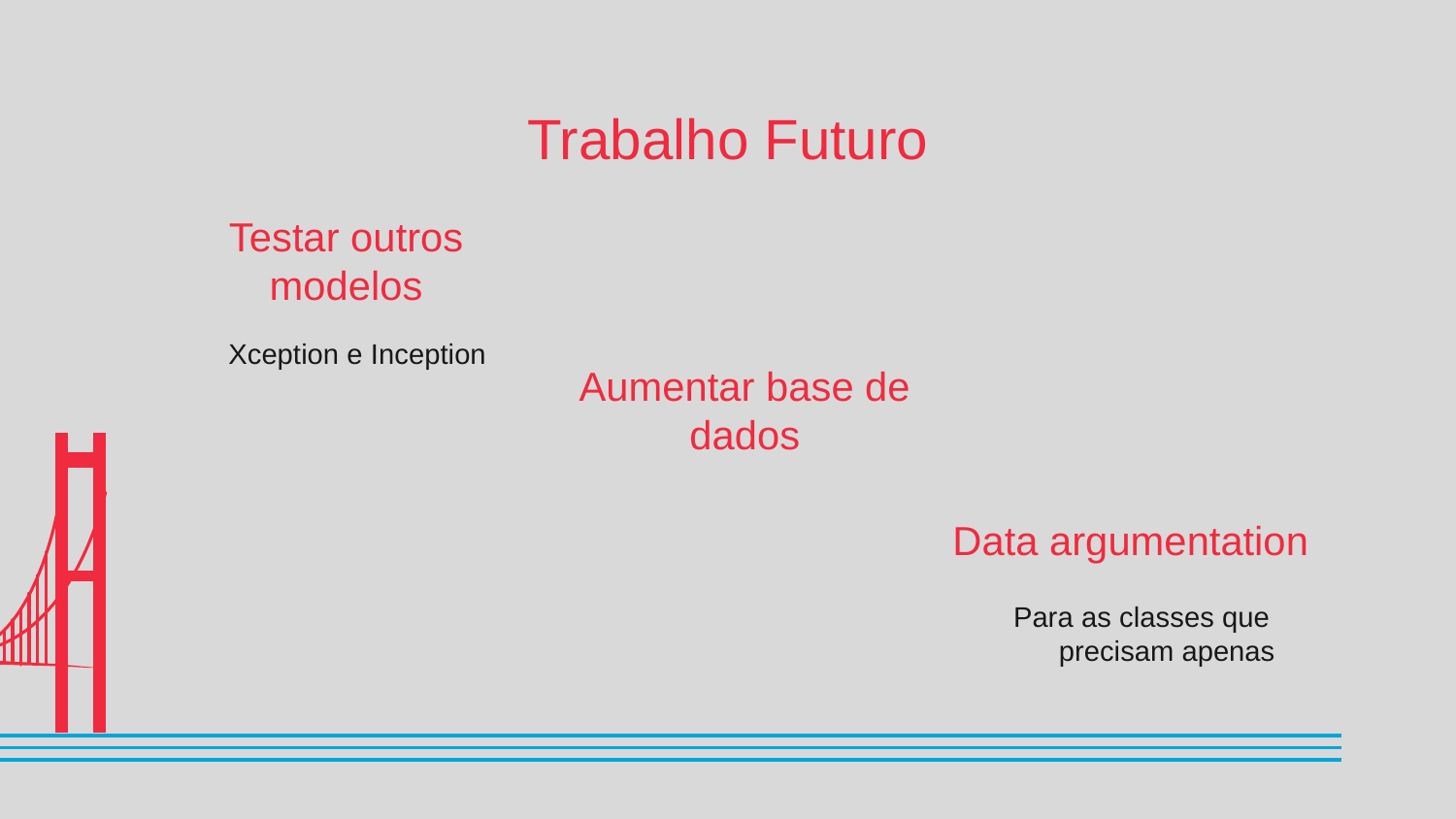

Trabalho Futuro
Testar outros modelos
Xception e Inception
Aumentar base de dados
# Data argumentation
Para as classes que precisam apenas